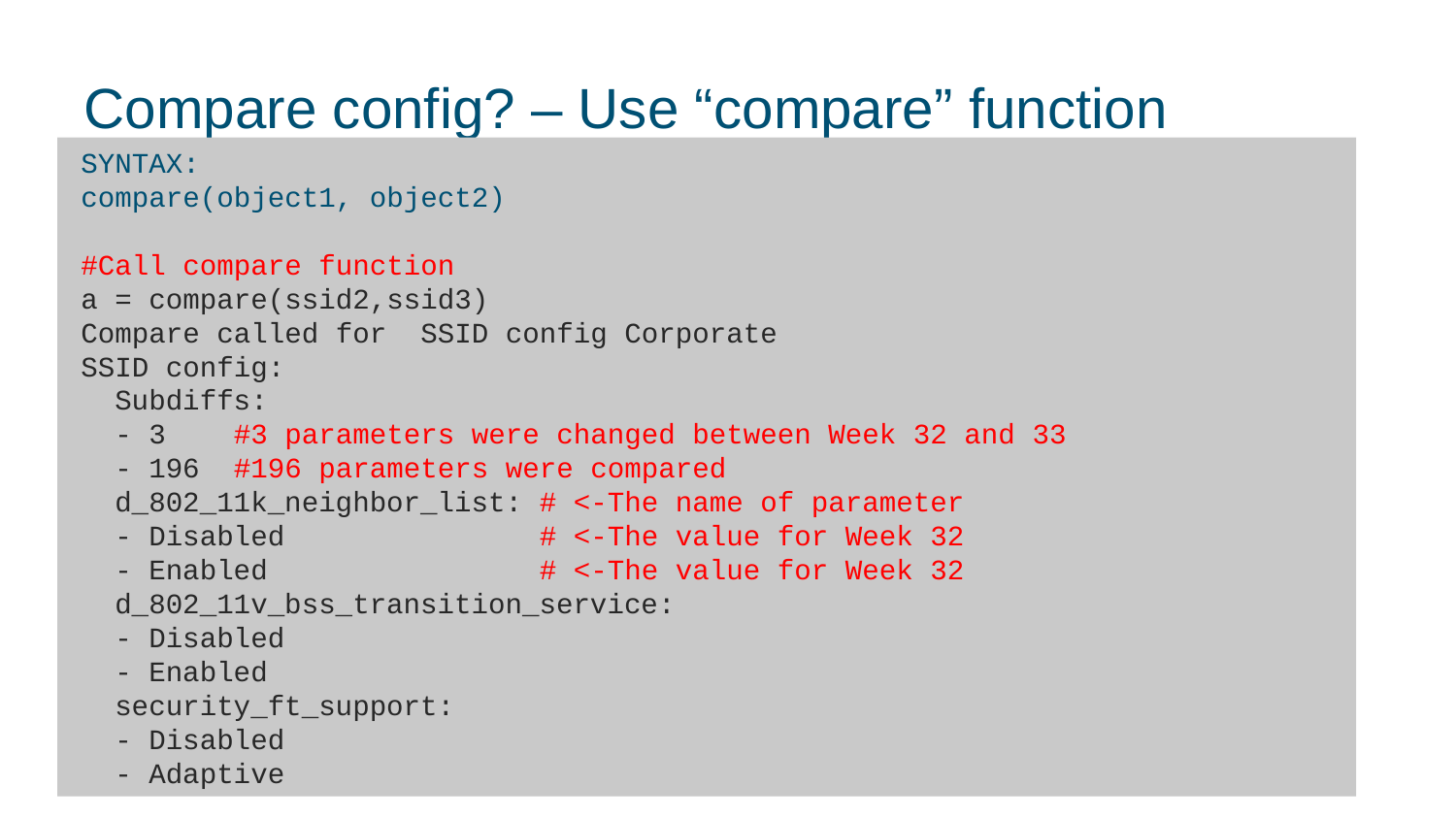

# Compare config? – Use “compare” function
SYNTAX:
compare(object1, object2)

#Call compare function
a = compare(ssid2,ssid3)
Compare called for  SSID config Corporate
SSID config:
  Subdiffs:
  - 3    #3 parameters were changed between Week 32 and 33
  - 196  #196 parameters were compared
  d_802_11k_neighbor_list: # <-The name of parameter
  - Disabled               # <-The value for Week 32
  - Enabled                # <-The value for Week 32
  d_802_11v_bss_transition_service:
  - Disabled
  - Enabled
  security_ft_support:
  - Disabled
  - Adaptive